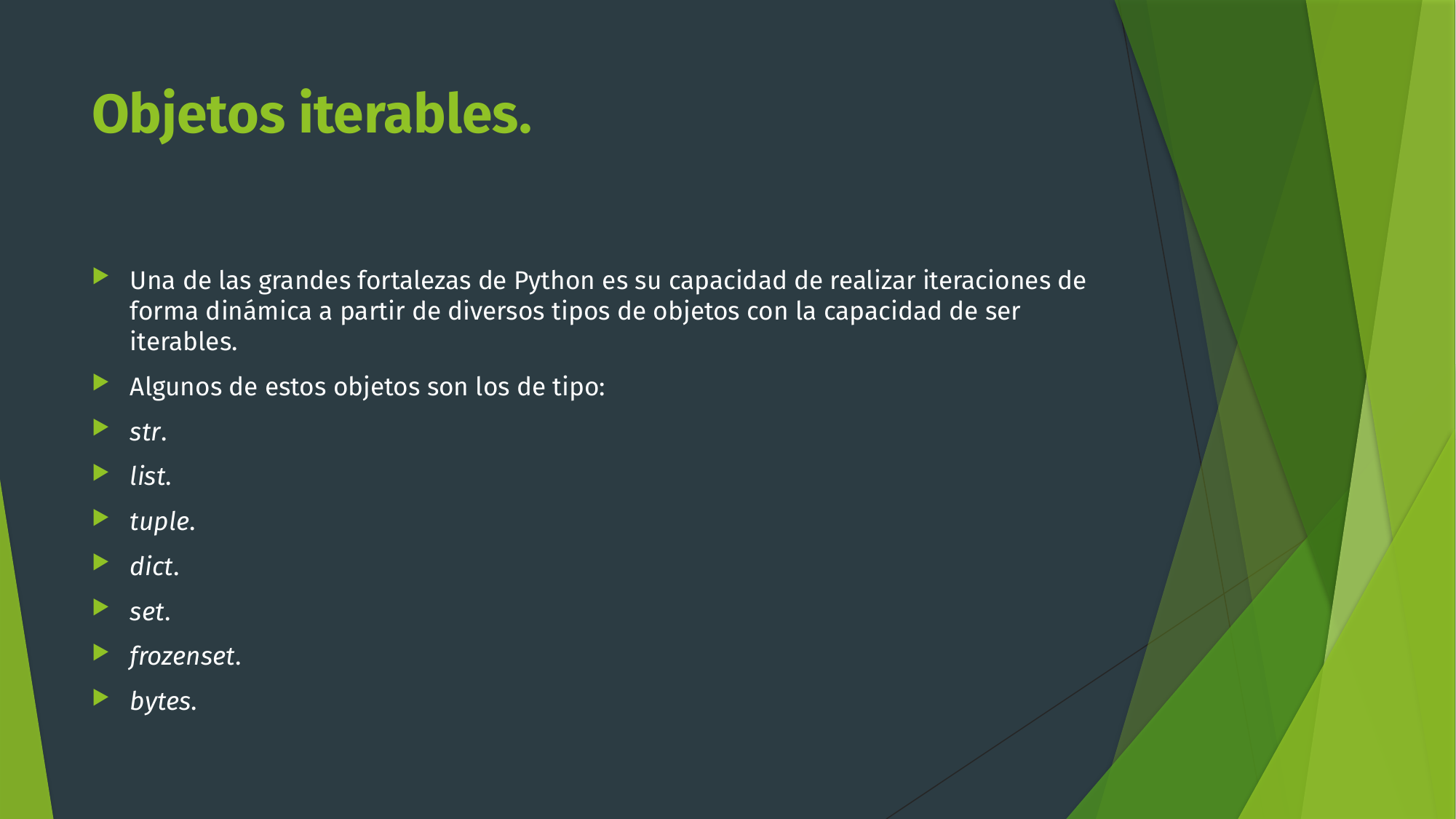

# Objetos iterables.
Una de las grandes fortalezas de Python es su capacidad de realizar iteraciones de forma dinámica a partir de diversos tipos de objetos con la capacidad de ser iterables.
Algunos de estos objetos son los de tipo:
str.
list.
tuple.
dict.
set.
frozenset.
bytes.